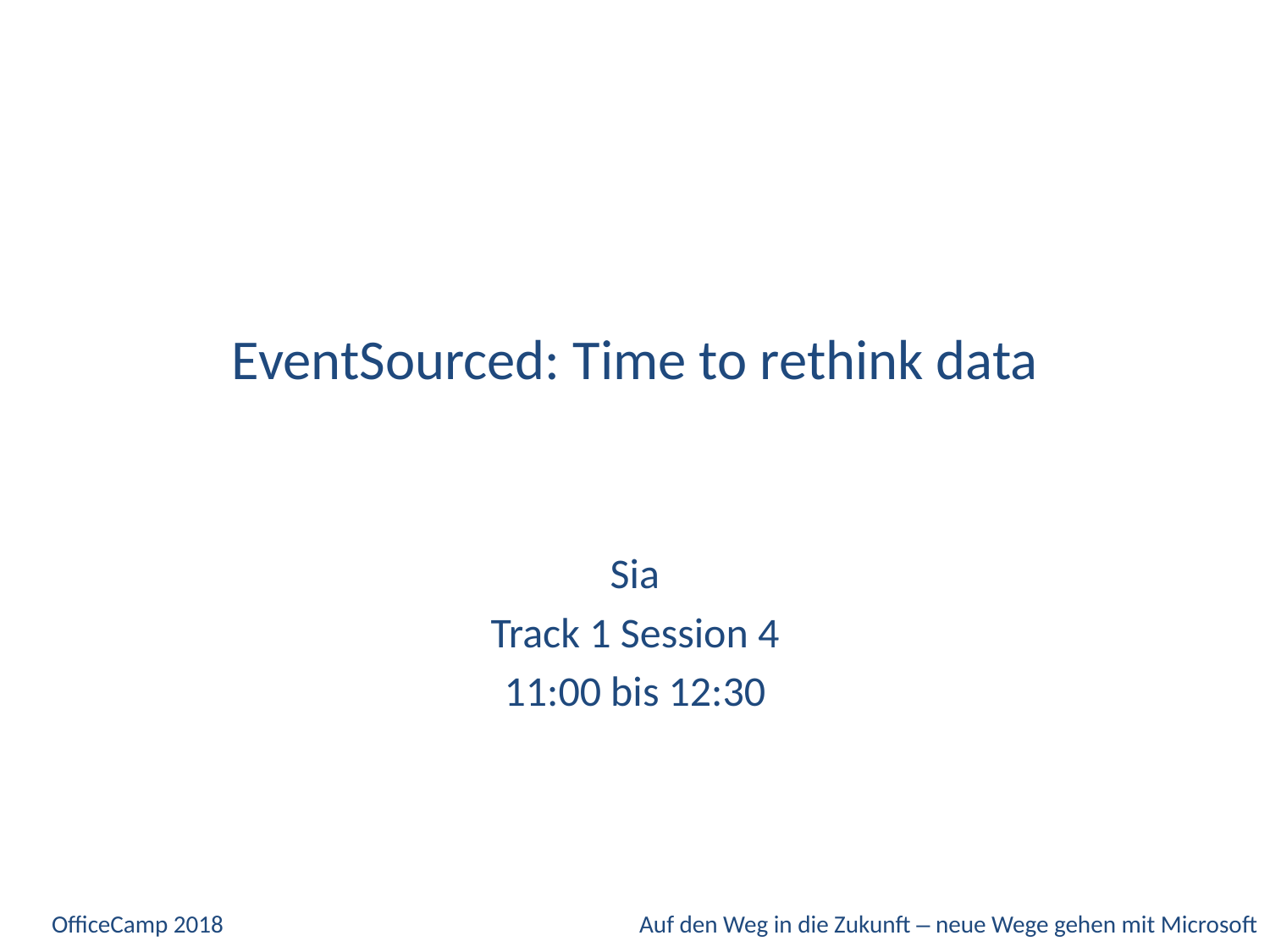

# EventSourced: Time to rethink data
Sia
Track 1 Session 4
11:00 bis 12:30